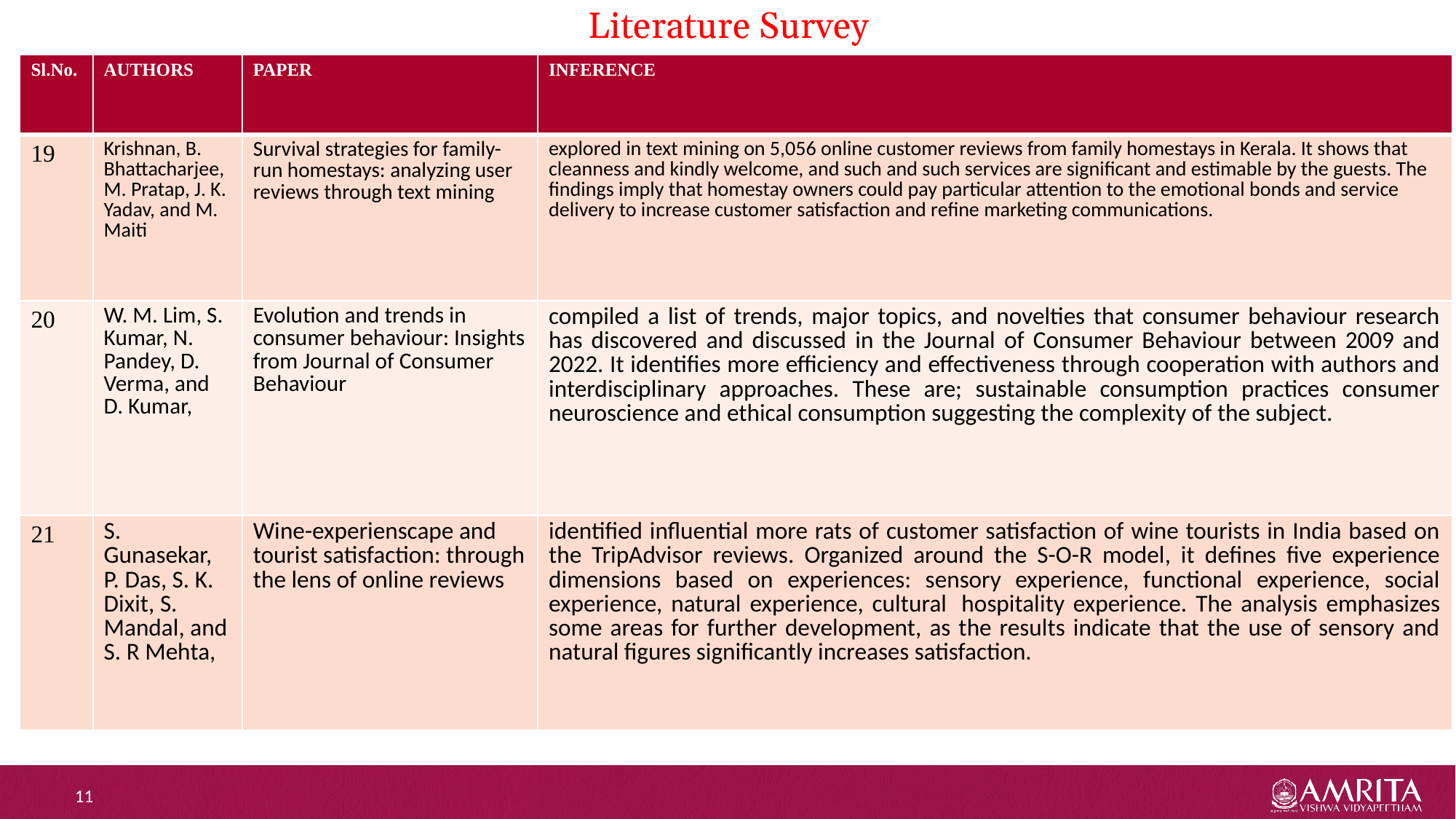

# Literature Survey
| Sl.No. | AUTHORS | PAPER | INFERENCE |
| --- | --- | --- | --- |
| 19 | Krishnan, B. Bhattacharjee, M. Pratap, J. K. Yadav, and M. Maiti | Survival strategies for family-run homestays: analyzing user reviews through text mining | explored in text mining on 5,056 online customer reviews from family homestays in Kerala. It shows that cleanness and kindly welcome, and such and such services are significant and estimable by the guests. The findings imply that homestay owners could pay particular attention to the emotional bonds and service delivery to increase customer satisfaction and refine marketing communications. |
| 20 | W. M. Lim, S. Kumar, N. Pandey, D. Verma, and D. Kumar, | Evolution and trends in consumer behaviour: Insights from Journal of Consumer Behaviour | compiled a list of trends, major topics, and novelties that consumer behaviour research has discovered and discussed in the Journal of Consumer Behaviour between 2009 and 2022. It identifies more efficiency and effectiveness through cooperation with authors and interdisciplinary approaches. These are; sustainable consumption practices consumer neuroscience and ethical consumption suggesting the complexity of the subject. |
| 21 | S. Gunasekar, P. Das, S. K. Dixit, S. Mandal, and S. R Mehta, | Wine-experienscape and tourist satisfaction: through the lens of online reviews | identified influential more rats of customer satisfaction of wine tourists in India based on the TripAdvisor reviews. Organized around the S-O-R model, it defines five experience dimensions based on experiences: sensory experience, functional experience, social experience, natural experience, cultural  hospitality experience. The analysis emphasizes some areas for further development, as the results indicate that the use of sensory and natural figures significantly increases satisfaction. |
11